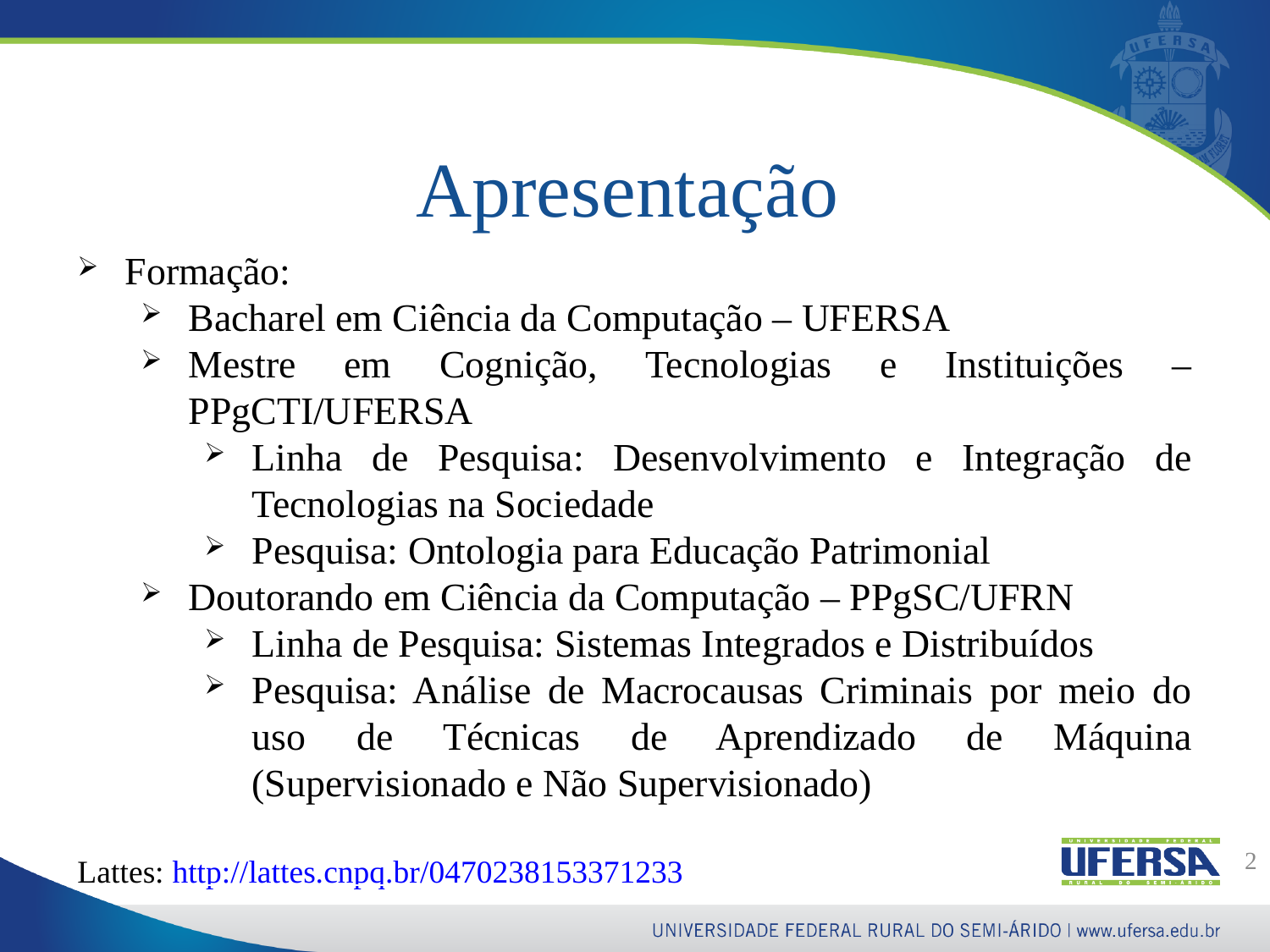

Apresentação
Formação:
Bacharel em Ciência da Computação – UFERSA
Mestre em Cognição, Tecnologias e Instituições – PPgCTI/UFERSA
Linha de Pesquisa: Desenvolvimento e Integração de Tecnologias na Sociedade
Pesquisa: Ontologia para Educação Patrimonial
Doutorando em Ciência da Computação – PPgSC/UFRN
Linha de Pesquisa: Sistemas Integrados e Distribuídos
Pesquisa: Análise de Macrocausas Criminais por meio do uso de Técnicas de Aprendizado de Máquina (Supervisionado e Não Supervisionado)

Lattes: http://lattes.cnpq.br/0470238153371233

2